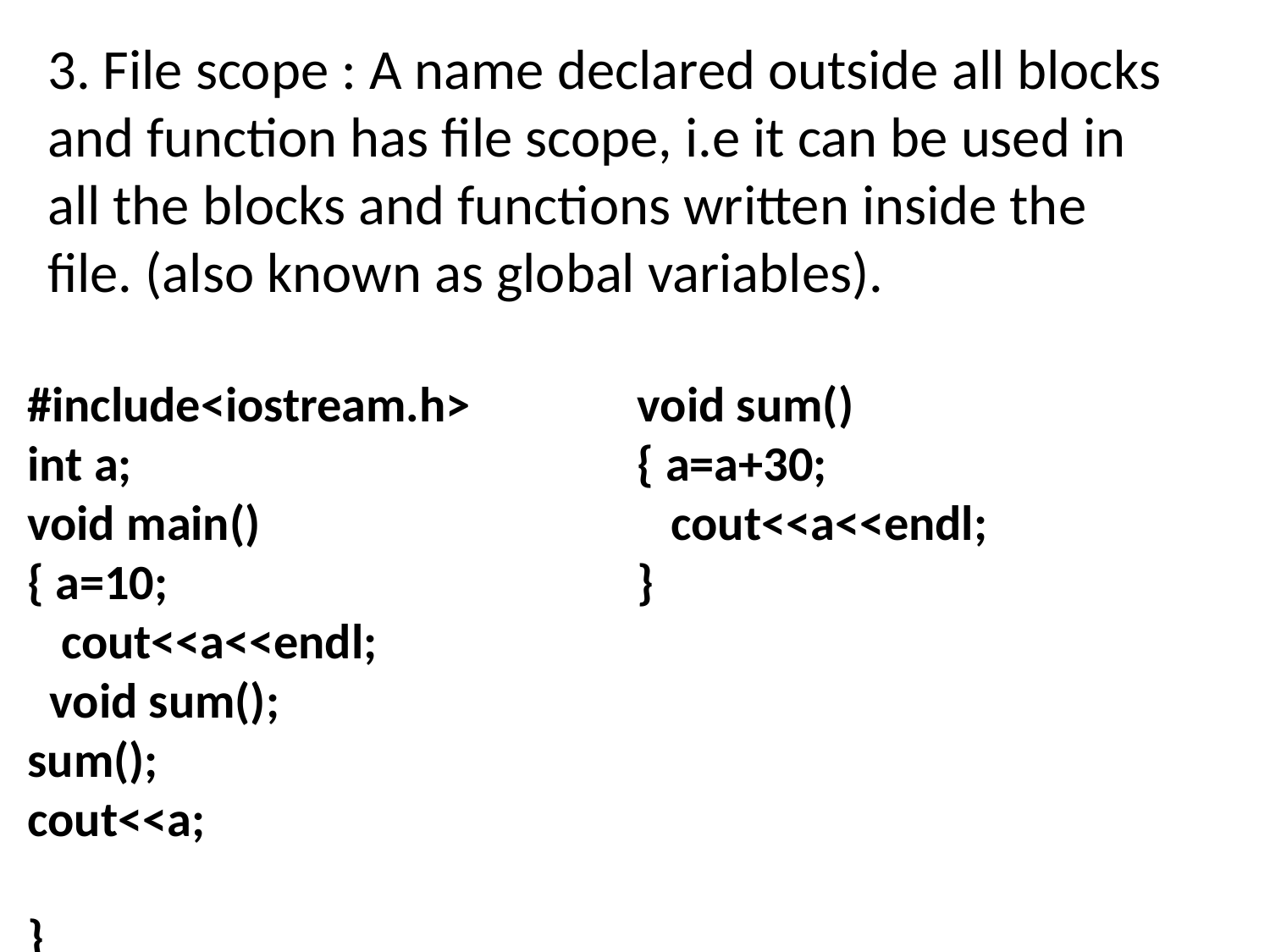

3. File scope : A name declared outside all blocks and function has file scope, i.e it can be used in all the blocks and functions written inside the file. (also known as global variables).
#include<iostream.h>
int a;
void main()
{ a=10;
   cout<<a<<endl;
  void sum();
sum();
cout<<a;

}

void sum()
{ a=a+30;
   cout<<a<<endl;
}